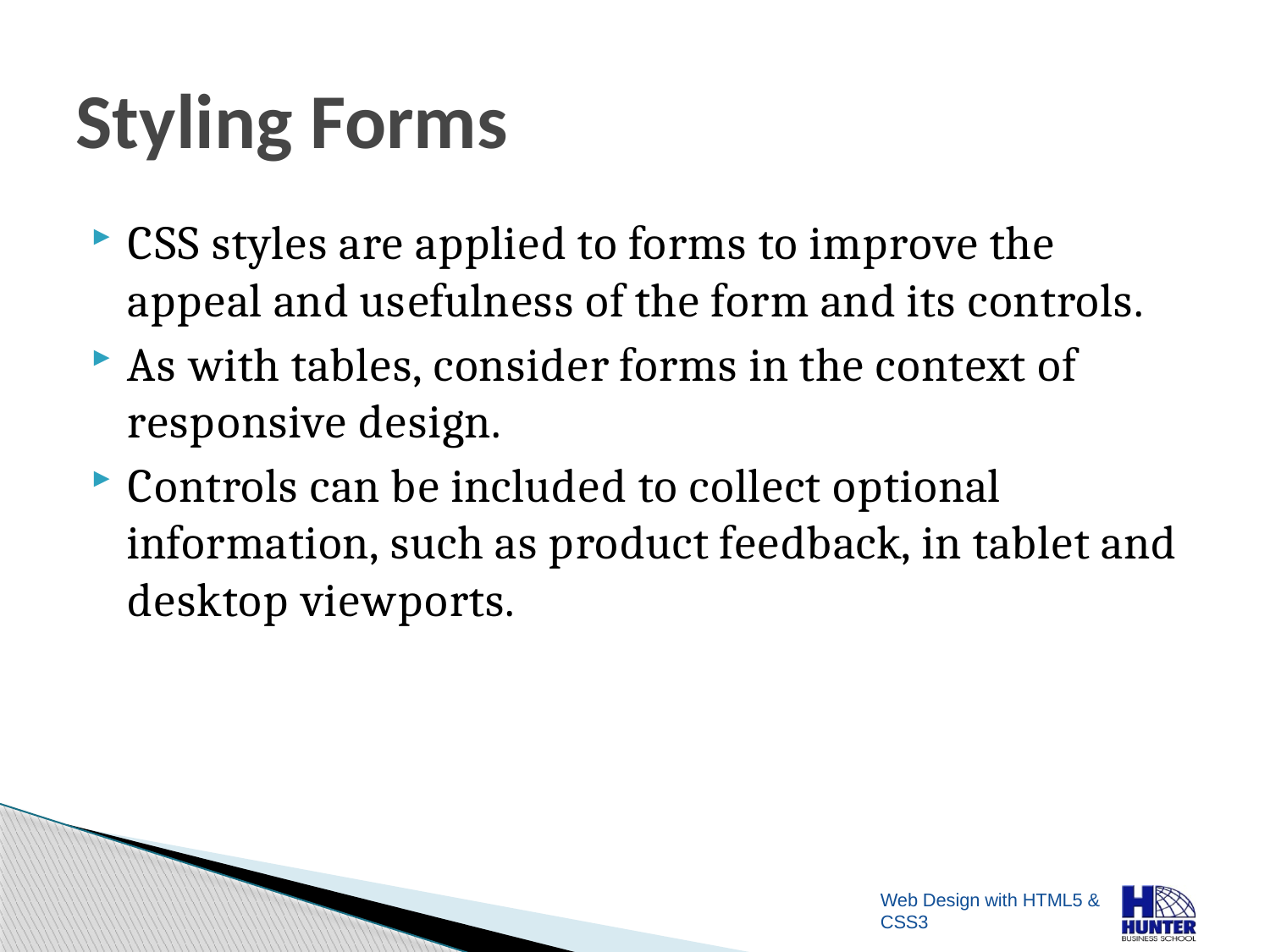

# Styling Forms
CSS styles are applied to forms to improve the appeal and usefulness of the form and its controls.
As with tables, consider forms in the context of responsive design.
Controls can be included to collect optional information, such as product feedback, in tablet and desktop viewports.